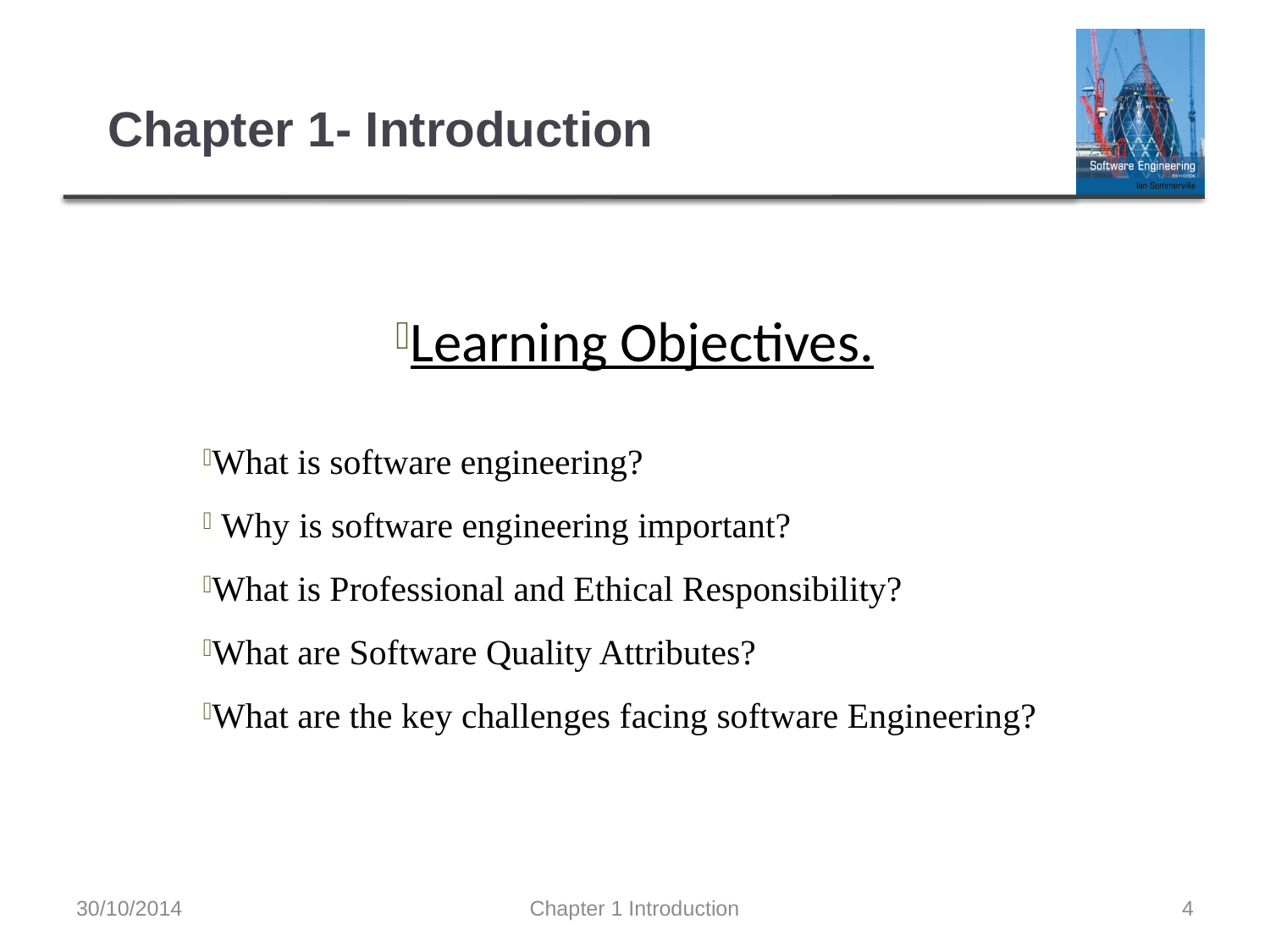

# Chapter 1- Introduction
Learning Objectives.

What is software engineering?
 Why is software engineering important?
What is Professional and Ethical Responsibility?
What are Software Quality Attributes?
What are the key challenges facing software Engineering?

30/10/2014
Chapter 1 Introduction
4